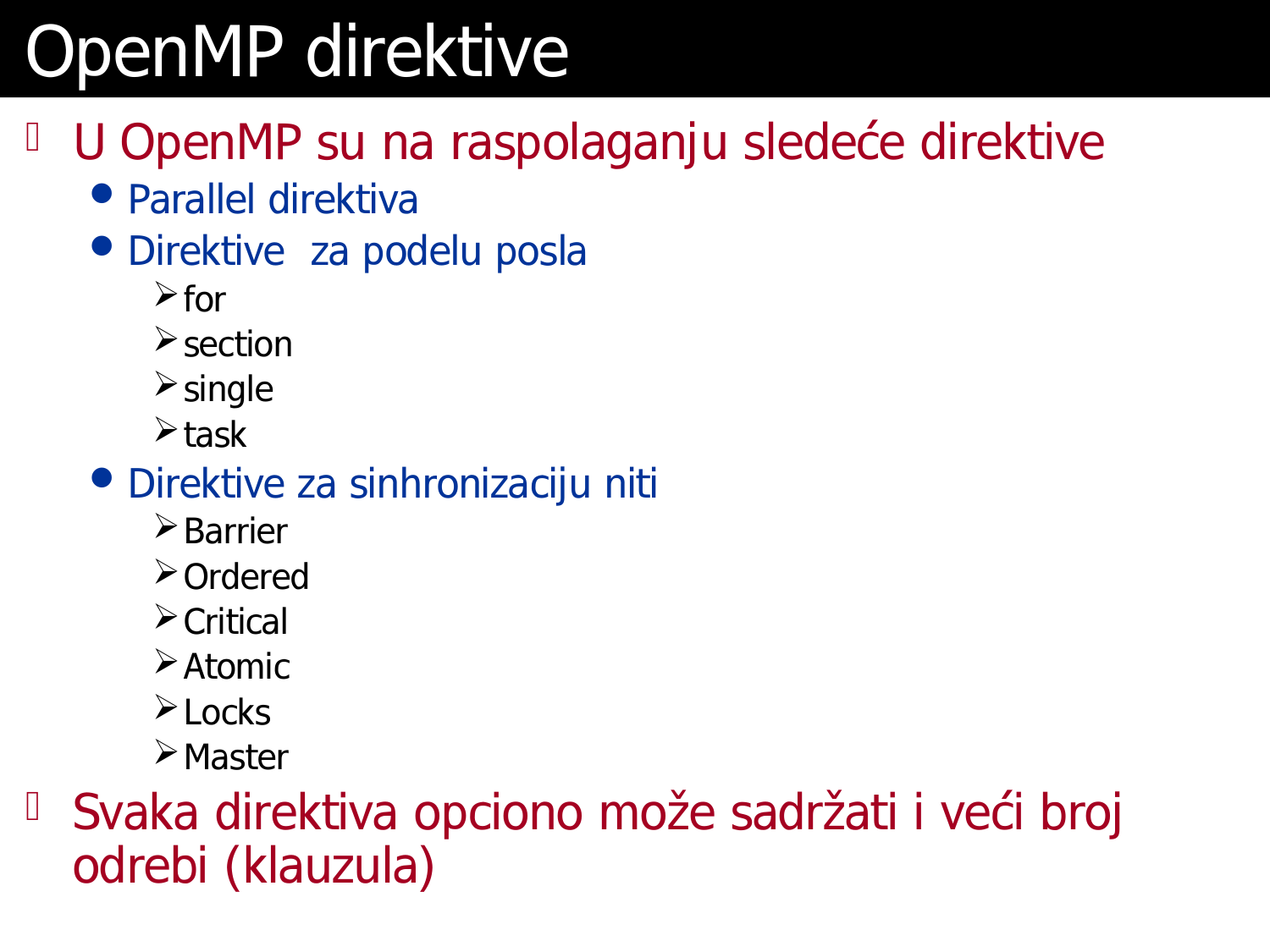

# OpenMP direktive
U OpenMP su na raspolaganju sledeće direktive
Parallel direktiva
Direktive  za podelu posla
for
section
single
task
Direktive za sinhronizaciju niti
Barrier
Ordered
Critical
Atomic
Locks
Master
Svaka direktiva opciono može sadržati i veći broj odrebi (klauzula)